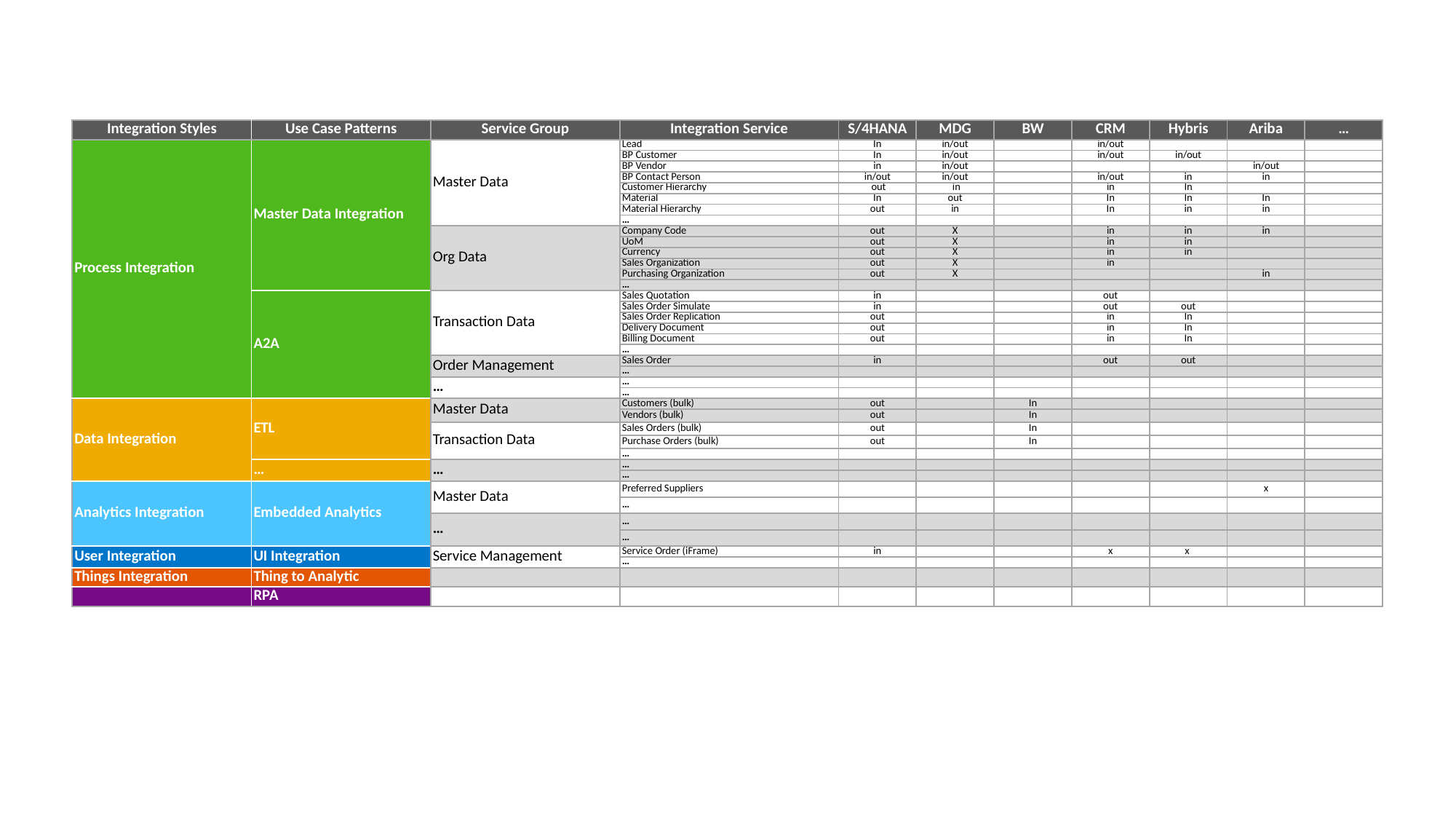

| Integration Styles | Use Case Patterns | Service Group | Integration Service | S/4HANA | MDG | BW | CRM | Hybris | Ariba | … |
| --- | --- | --- | --- | --- | --- | --- | --- | --- | --- | --- |
| Process Integration | Master Data Integration | Master Data | Lead | In | in/out |  | in/out |  |  |  |
|  |  |  | BP Customer | In | in/out |  | in/out | in/out |  |  |
|  |  |  | BP Vendor | in | in/out |  |  |  | in/out |  |
|  |  |  | BP Contact Person | in/out | in/out |  | in/out | in | in |  |
|  |  |  | Customer Hierarchy | out | in |  | in | In |  |  |
|  |  |  | Material | In | out |  | In | In | In |  |
|  |  |  | Material Hierarchy | out | in |  | In | in | in |  |
|  |  |  | … |  |  |  |  |  |  |  |
|  |  | Org Data | Company Code | out | X |  | in | in | in |  |
|  |  |  | UoM | out | X |  | in | in |  |  |
|  |  |  | Currency | out | X |  | in | in |  |  |
|  |  |  | Sales Organization | out | X |  | in |  |  |  |
|  |  |  | Purchasing Organization | out | X |  |  |  | in |  |
|  |  |  | … |  |  |  |  |  |  |  |
|  | A2A | Transaction Data | Sales Quotation | in |  |  | out |  |  |  |
|  |  |  | Sales Order Simulate | in |  |  | out | out |  |  |
|  |  |  | Sales Order Replication | out |  |  | in | In |  |  |
|  |  |  | Delivery Document | out |  |  | in | In |  |  |
|  |  |  | Billing Document | out |  |  | in | In |  |  |
|  |  |  | … |  |  |  |  |  |  |  |
|  |  | Order Management | Sales Order | in |  |  | out | out |  |  |
|  |  |  | … |  |  |  |  |  |  |  |
|  |  | … | … |  |  |  |  |  |  |  |
|  |  |  | … |  |  |  |  |  |  |  |
| Data Integration | ETL | Master Data | Customers (bulk) | out |  | In |  |  |  |  |
|  |  |  | Vendors (bulk) | out |  | In |  |  |  |  |
|  |  | Transaction Data | Sales Orders (bulk) | out |  | In |  |  |  |  |
|  |  |  | Purchase Orders (bulk) | out |  | In |  |  |  |  |
|  |  |  | … |  |  |  |  |  |  |  |
|  | … | … | … |  |  |  |  |  |  |  |
|  | … | … | … |  |  |  |  |  |  |  |
| Analytics Integration | Embedded Analytics | Master Data | Preferred Suppliers |  |  |  |  |  | x |  |
|  |  |  | … |  |  |  |  |  |  |  |
|  |  | … | … |  |  |  |  |  |  |  |
|  |  |  | … |  |  |  |  |  |  |  |
| User Integration | UI Integration | Service Management | Service Order (iFrame) | in |  |  | x | x |  |  |
|  |  |  | … |  |  |  |  |  |  |  |
| Things Integration | Thing to Analytic |  |  |  |  |  |  |  |  |  |
|  | RPA |  |  |  |  |  |  |  |  |  |